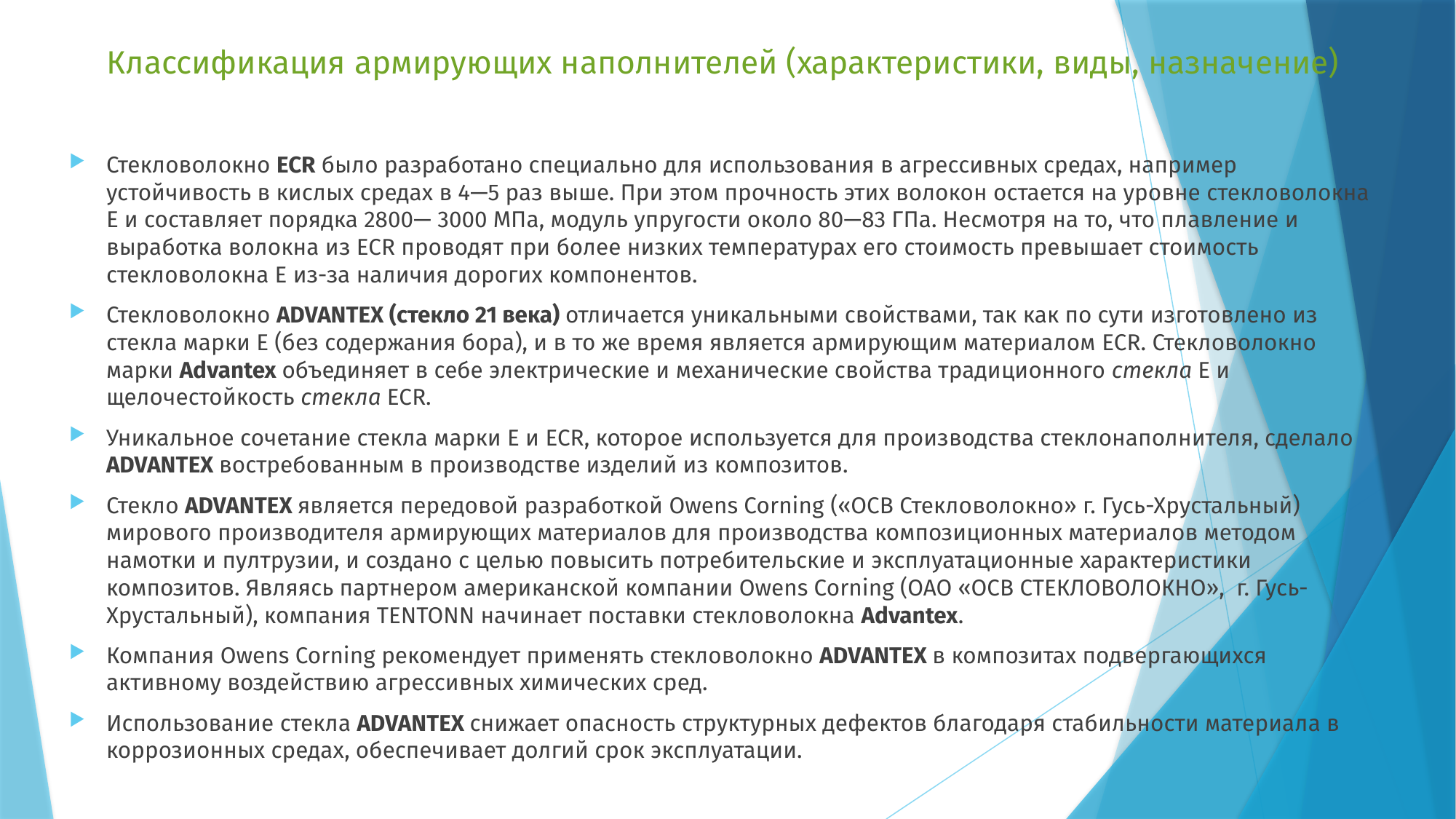

# Классификация армирующих наполнителей (характеристики, виды, назначение)
Стекловолокно ECR было разработано специально для использования в агрессивных средах, например устойчивость в кислых средах в 4—5 раз выше. При этом прочность этих волокон остается на уровне стекловолокна Е и составляет порядка 2800— 3000 MПа, модуль упругости около 80—83 ГПа. Несмотря на то, что плавление и выработка волокна из ECR проводят при более низких температурах его стоимость превышает стоимость стекловолокна Е из-за наличия дорогих компонентов.
Стекловолокно ADVANTEX (стекло 21 века) отличается уникальными свойствами, так как по сути изготовлено из стекла марки Е (без содержания бора), и в то же время является армирующим материалом ECR. Стекловолокно марки Advantex объединяет в себе электрические и механические свойства традиционного стекла Е и щелочестойкость стекла ECR.
Уникальное сочетание стекла марки Е и ECR, которое используется для производства стеклонаполнителя, сделало ADVANTEX востребованным в производстве изделий из композитов.
Стекло ADVANTEX является передовой разработкой Owens Corning («ОСВ Стекловолокно» г. Гусь-Хрустальный) мирового производителя армирующих материалов для производства композиционных материалов методом намотки и пултрузии, и создано с целью повысить потребительские и эксплуатационные характеристики композитов. Являясь партнером американской компании Owens Corning (ОАО «ОСВ СТЕКЛОВОЛОКНО»,  г. Гусь-Хрустальный), компания TENTONN начинает поставки стекловолокна Advantex.
Компания Owens Corning рекомендует применять стекловолокно ADVANTEX в композитах подвергающихся активному воздействию агрессивных химических сред.
Использование стекла ADVANTEX снижает опасность структурных дефектов благодаря стабильности материала в коррозионных средах, обеспечивает долгий срок эксплуатации.